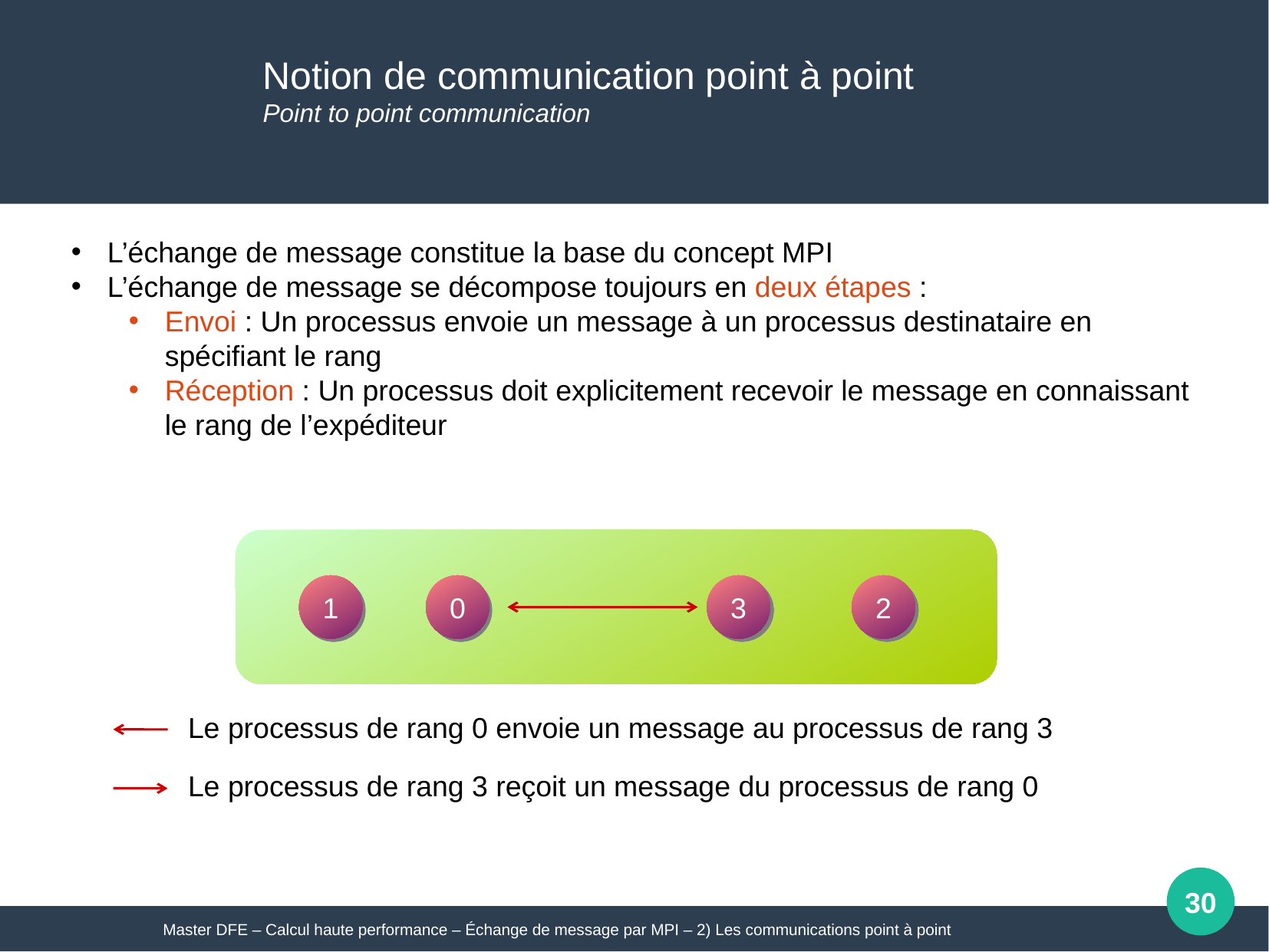

Notion de communication point à point
Point to point communication
L’échange de message constitue la base du concept MPI
L’échange de message se décompose toujours en deux étapes :
Envoi : Un processus envoie un message à un processus destinataire en spécifiant le rang
Réception : Un processus doit explicitement recevoir le message en connaissant le rang de l’expéditeur

1
0
3
2

Le processus de rang 0 envoie un message au processus de rang 3

Le processus de rang 3 reçoit un message du processus de rang 0

30
Master DFE – Calcul haute performance – Échange de message par MPI – 2) Les communications point à point